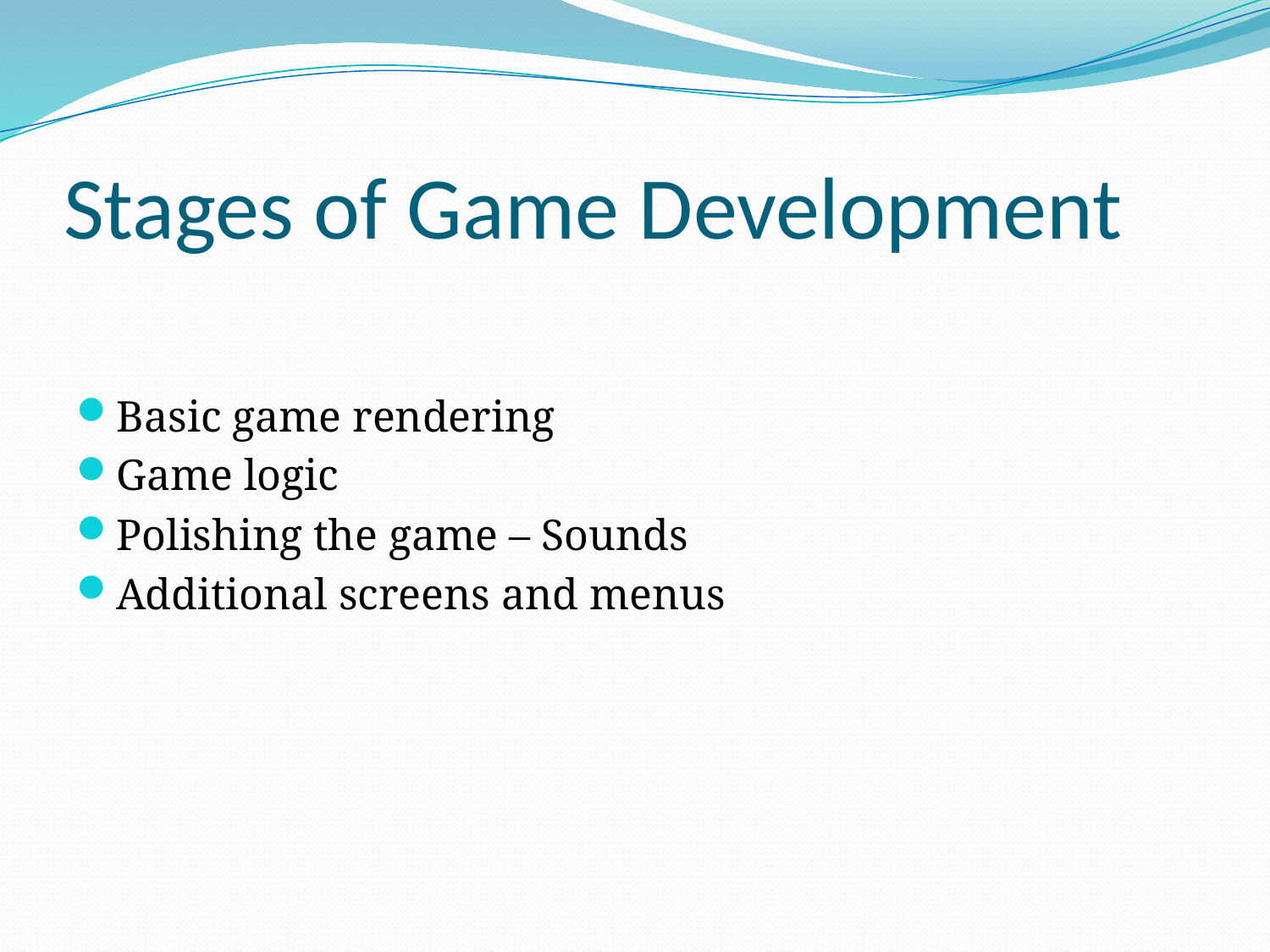

# Stages of Game Development

Basic game rendering
Game logic
Polishing the game – Sounds
Additional screens and menus